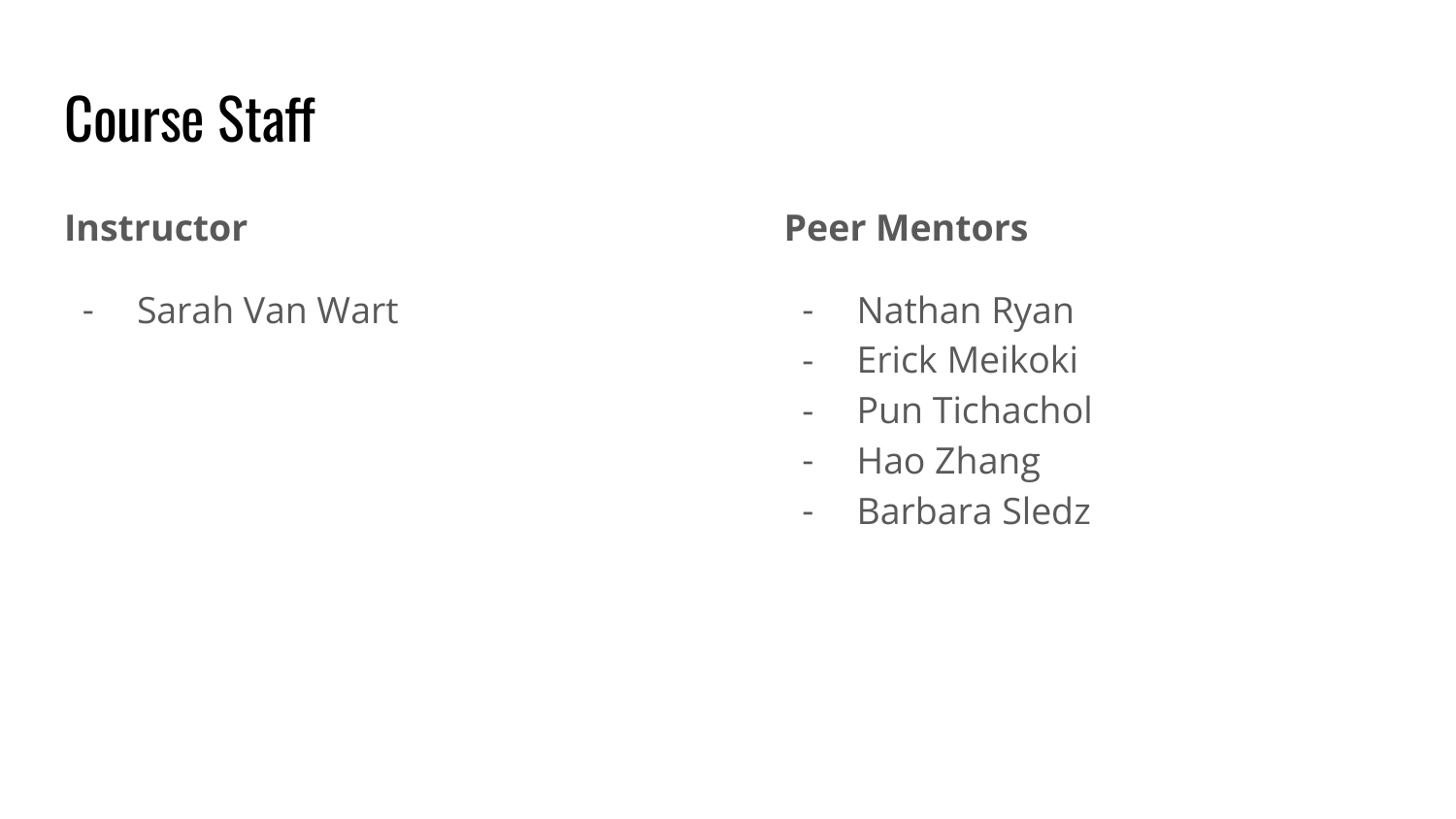

# Course Staff
Instructor
Sarah Van Wart

Peer Mentors
Nathan Ryan
Erick Meikoki
Pun Tichachol
Hao Zhang
Barbara Sledz